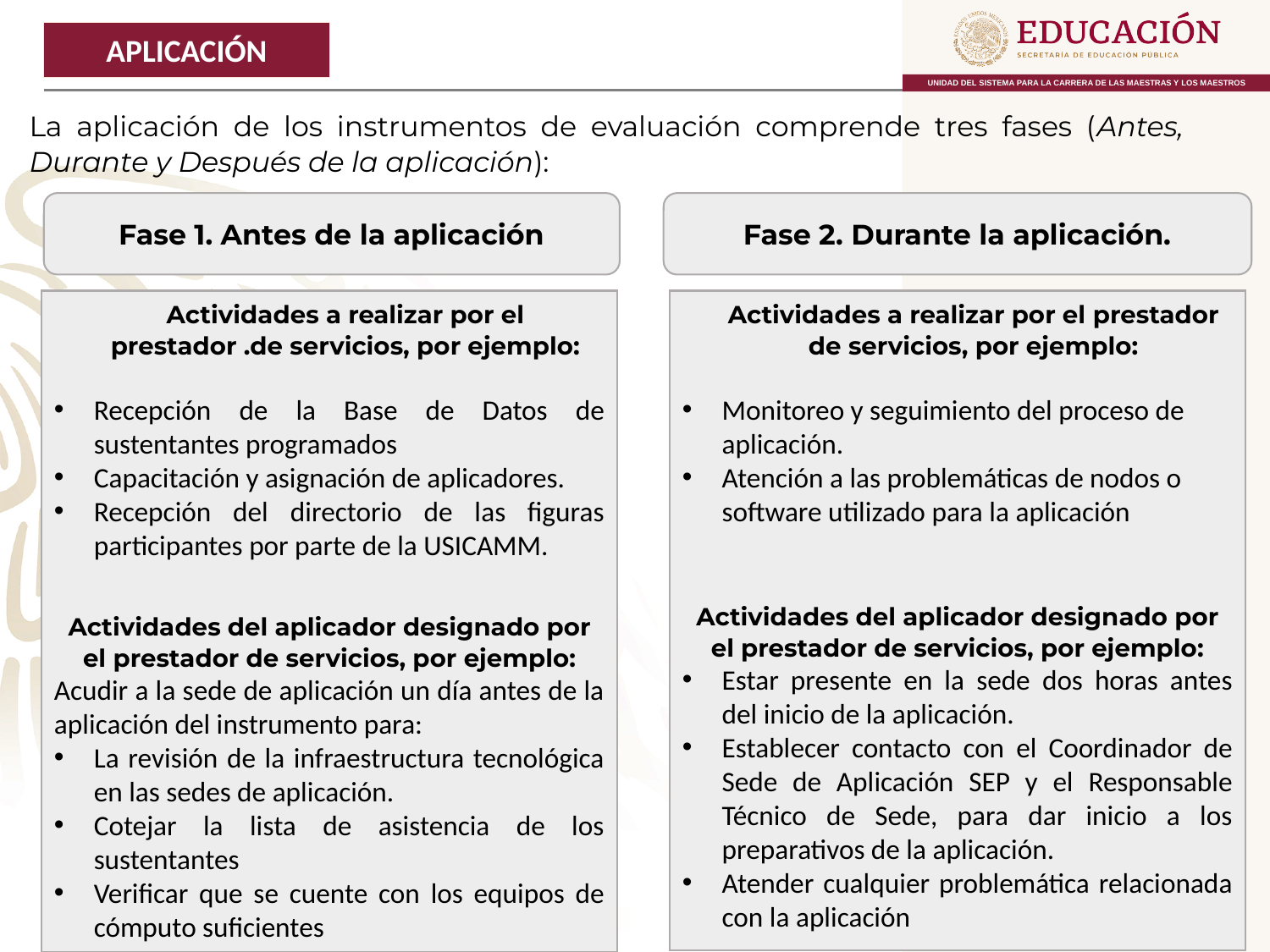

6
APLICACIÓN
La aplicación de los instrumentos de evaluación comprende tres fases (Antes, Durante y Después de la aplicación):
Fase 1. Antes de la aplicación
Fase 2. Durante la aplicación.
Actividades a realizar por el prestador .de servicios, por ejemplo:

Recepción de la Base de Datos de sustentantes programados
Capacitación y asignación de aplicadores.
Recepción del directorio de las figuras participantes por parte de la USICAMM.

Actividades del aplicador designado por el prestador de servicios, por ejemplo:
Acudir a la sede de aplicación un día antes de la aplicación del instrumento para:
La revisión de la infraestructura tecnológica en las sedes de aplicación.
Cotejar la lista de asistencia de los sustentantes
Verificar que se cuente con los equipos de cómputo suficientes

Actividades a realizar por el prestador de servicios, por ejemplo:

Monitoreo y seguimiento del proceso de aplicación.
Atención a las problemáticas de nodos o software utilizado para la aplicación

Actividades del aplicador designado por el prestador de servicios, por ejemplo:
Estar presente en la sede dos horas antes del inicio de la aplicación.
Establecer contacto con el Coordinador de Sede de Aplicación SEP y el Responsable Técnico de Sede, para dar inicio a los preparativos de la aplicación.
Atender cualquier problemática relacionada con la aplicación